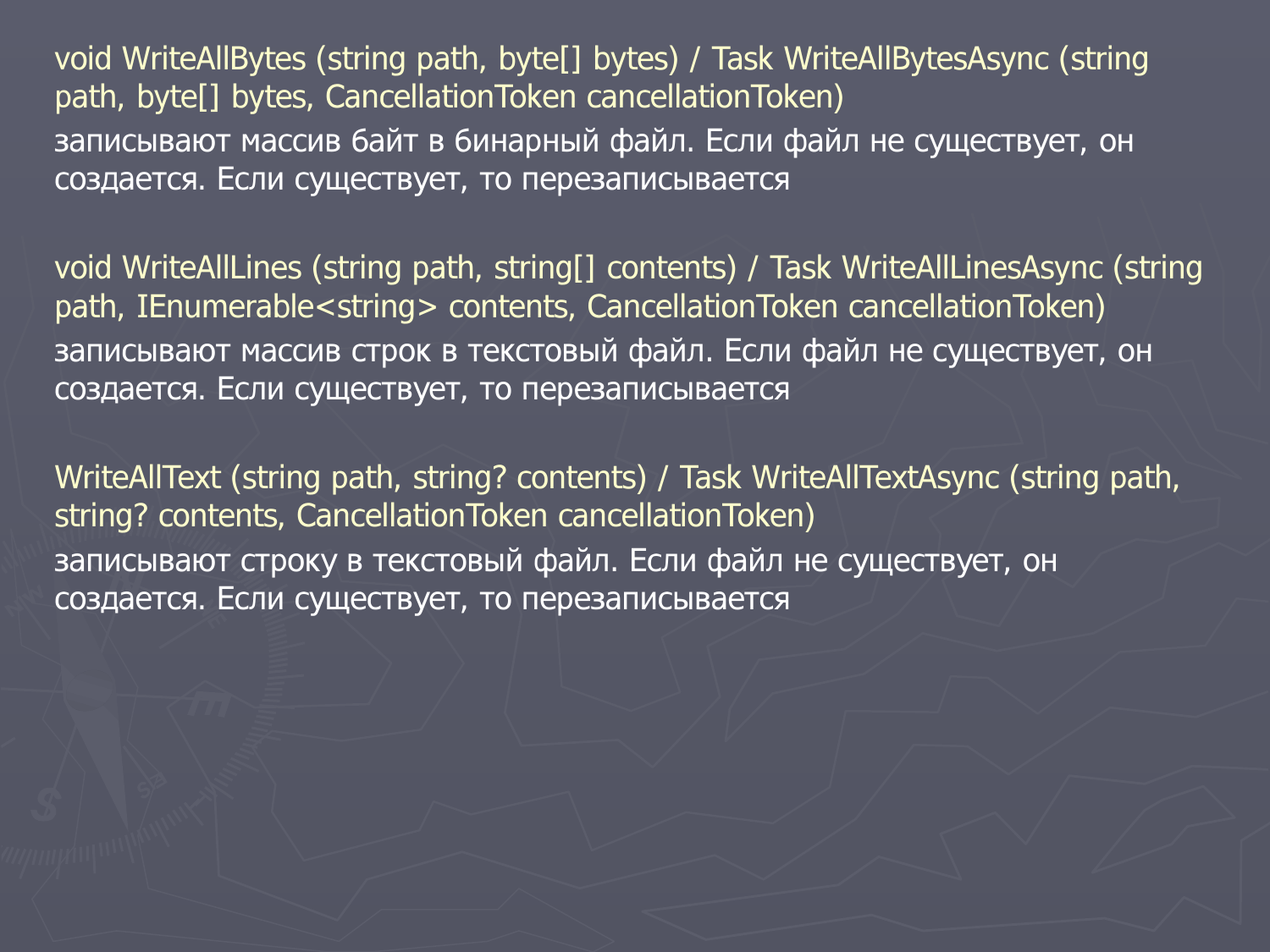

void WriteAllBytes (string path, byte[] bytes) / Task WriteAllBytesAsync (string path, byte[] bytes, CancellationToken cancellationToken)
записывают массив байт в бинарный файл. Если файл не существует, он создается. Если существует, то перезаписывается

void WriteAllLines (string path, string[] contents) / Task WriteAllLinesAsync (string path, IEnumerable<string> contents, CancellationToken cancellationToken)
записывают массив строк в текстовый файл. Если файл не существует, он создается. Если существует, то перезаписывается

WriteAllText (string path, string? contents) / Task WriteAllTextAsync (string path, string? contents, CancellationToken cancellationToken)
записывают строку в текстовый файл. Если файл не существует, он создается. Если существует, то перезаписывается